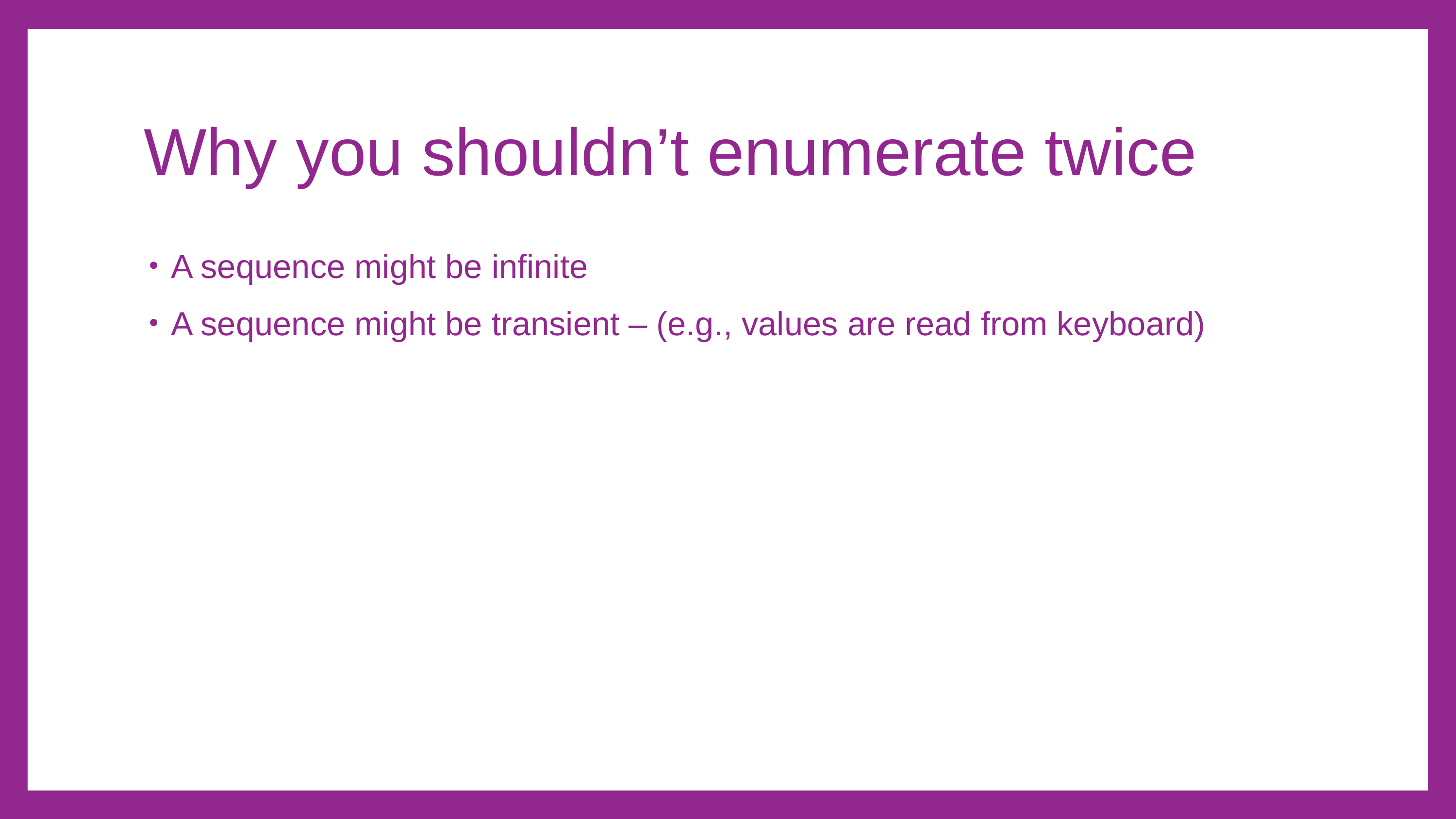

# Why you shouldn’t enumerate twice
A sequence might be infinite
A sequence might be transient – (e.g., values are read from keyboard)